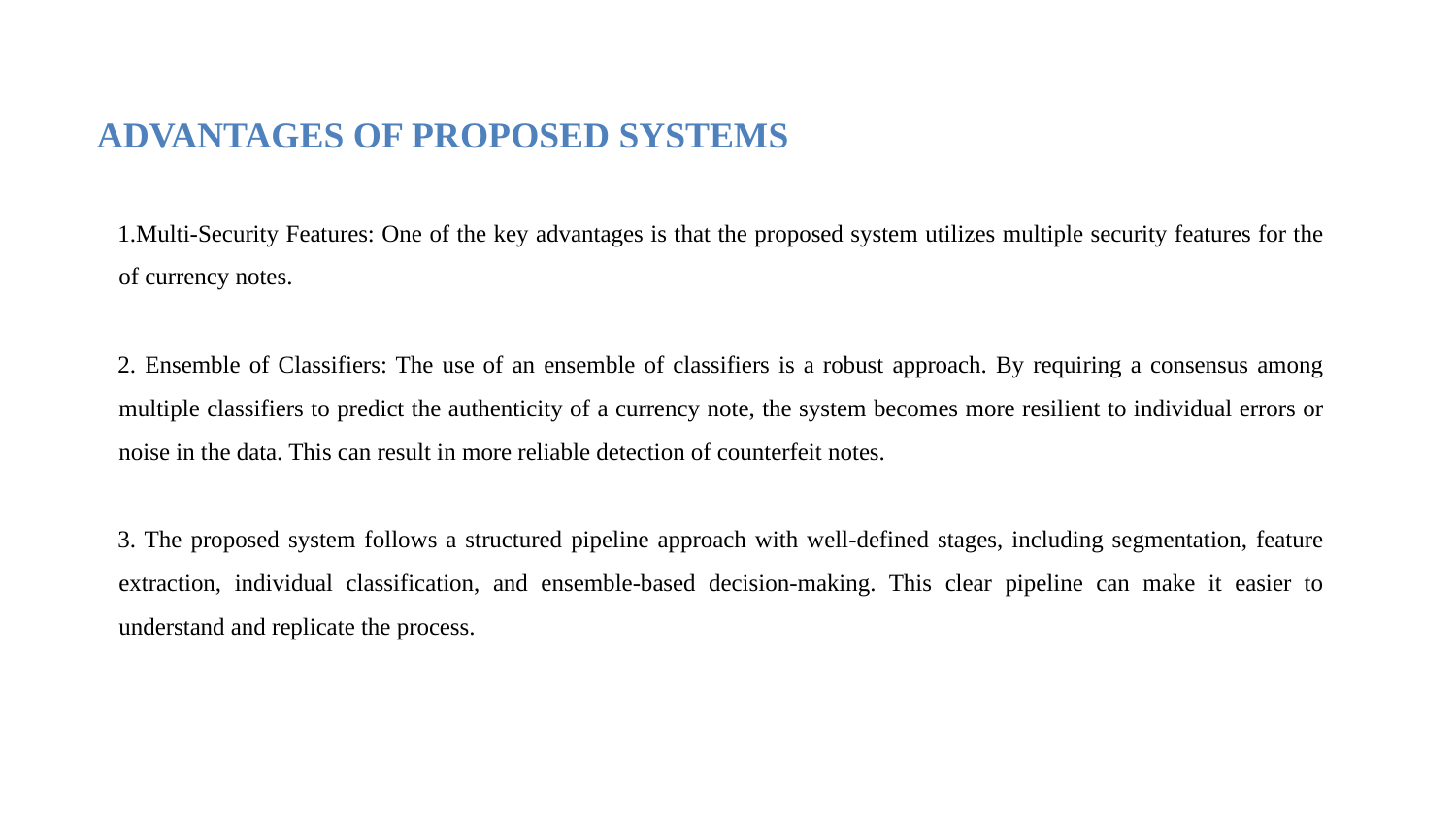

# ADVANTAGES OF PROPOSED SYSTEMS
1.Multi-Security Features: One of the key advantages is that the proposed system utilizes multiple security features for the of currency notes.

2. Ensemble of Classifiers: The use of an ensemble of classifiers is a robust approach. By requiring a consensus among multiple classifiers to predict the authenticity of a currency note, the system becomes more resilient to individual errors or noise in the data. This can result in more reliable detection of counterfeit notes.

3. The proposed system follows a structured pipeline approach with well-defined stages, including segmentation, feature extraction, individual classification, and ensemble-based decision-making. This clear pipeline can make it easier to understand and replicate the process.